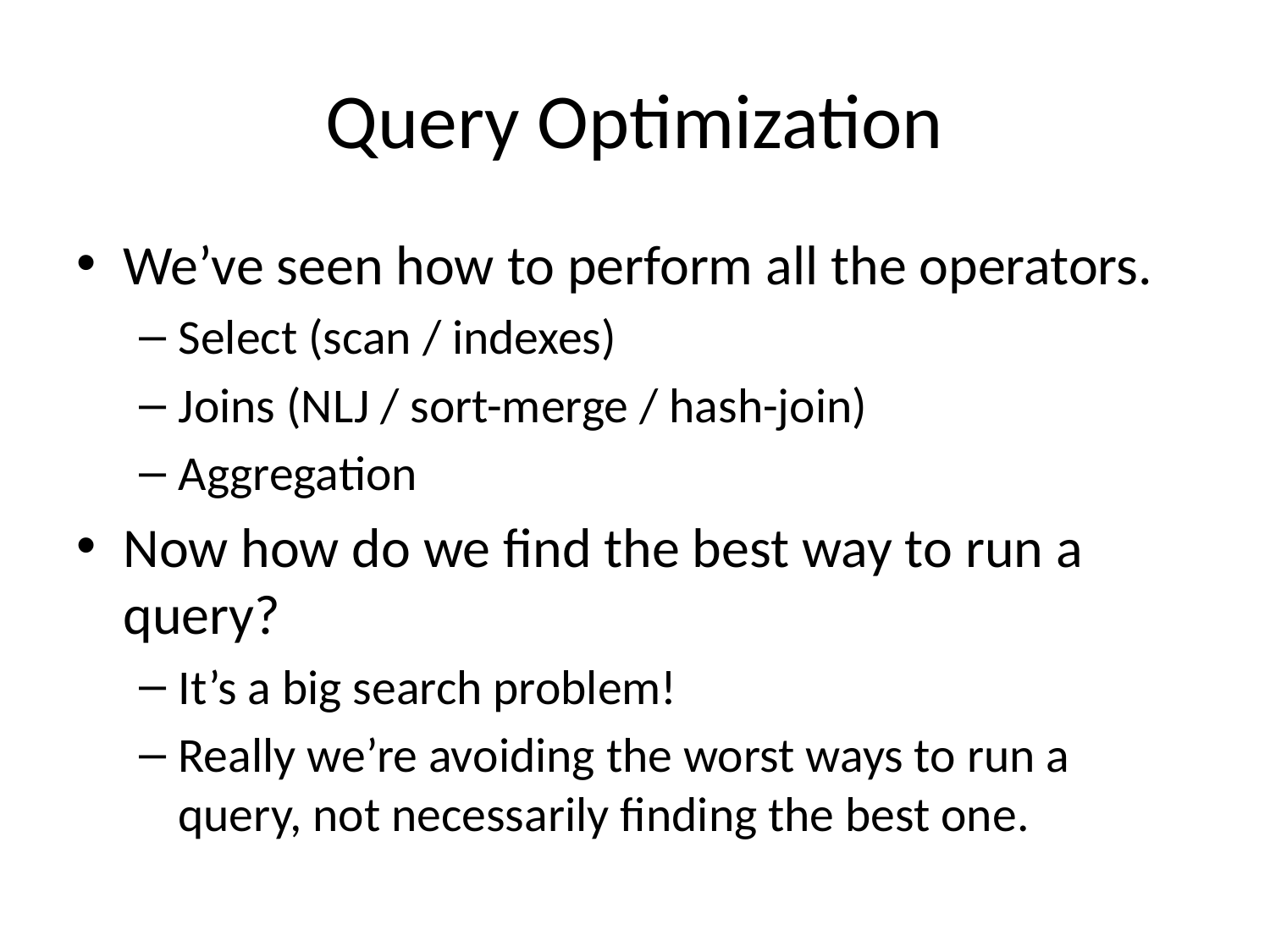

# Query Optimization
We’ve seen how to perform all the operators.
Select (scan / indexes)
Joins (NLJ / sort-merge / hash-join)
Aggregation
Now how do we find the best way to run a query?
It’s a big search problem!
Really we’re avoiding the worst ways to run a query, not necessarily finding the best one.